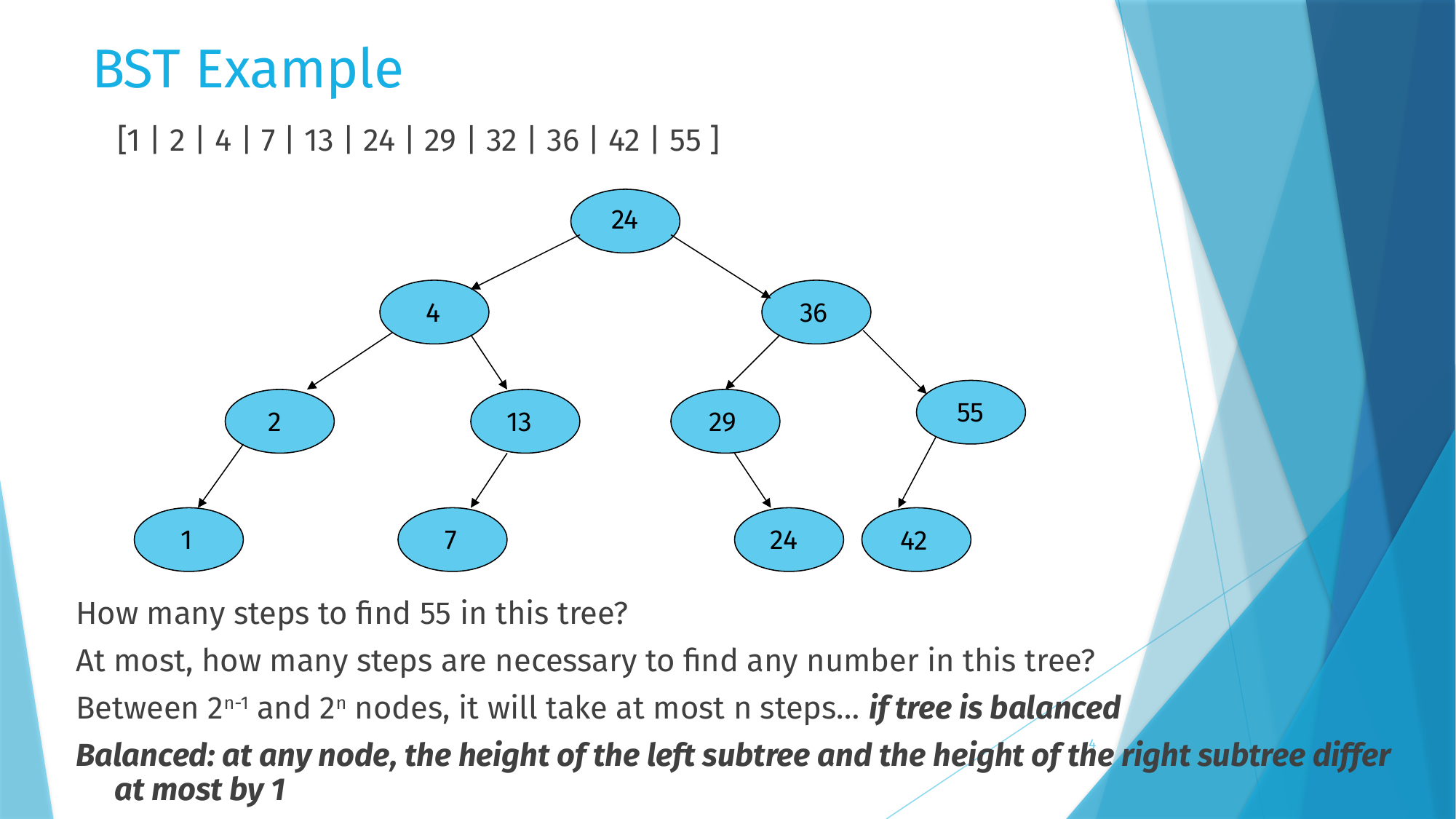

# BST Example
     [1 | 2 | 4 | 7 | 13 | 24 | 29 | 32 | 36 | 42 | 55 ]

How many steps to find 55 in this tree?
At most, how many steps are necessary to find any number in this tree?
Between 2n-1 and 2n nodes, it will take at most n steps… if tree is balanced
Balanced: at any node, the height of the left subtree and the height of the right subtree differ at most by 1

24

4
36

55
2
13
29

1
7
24
42
4